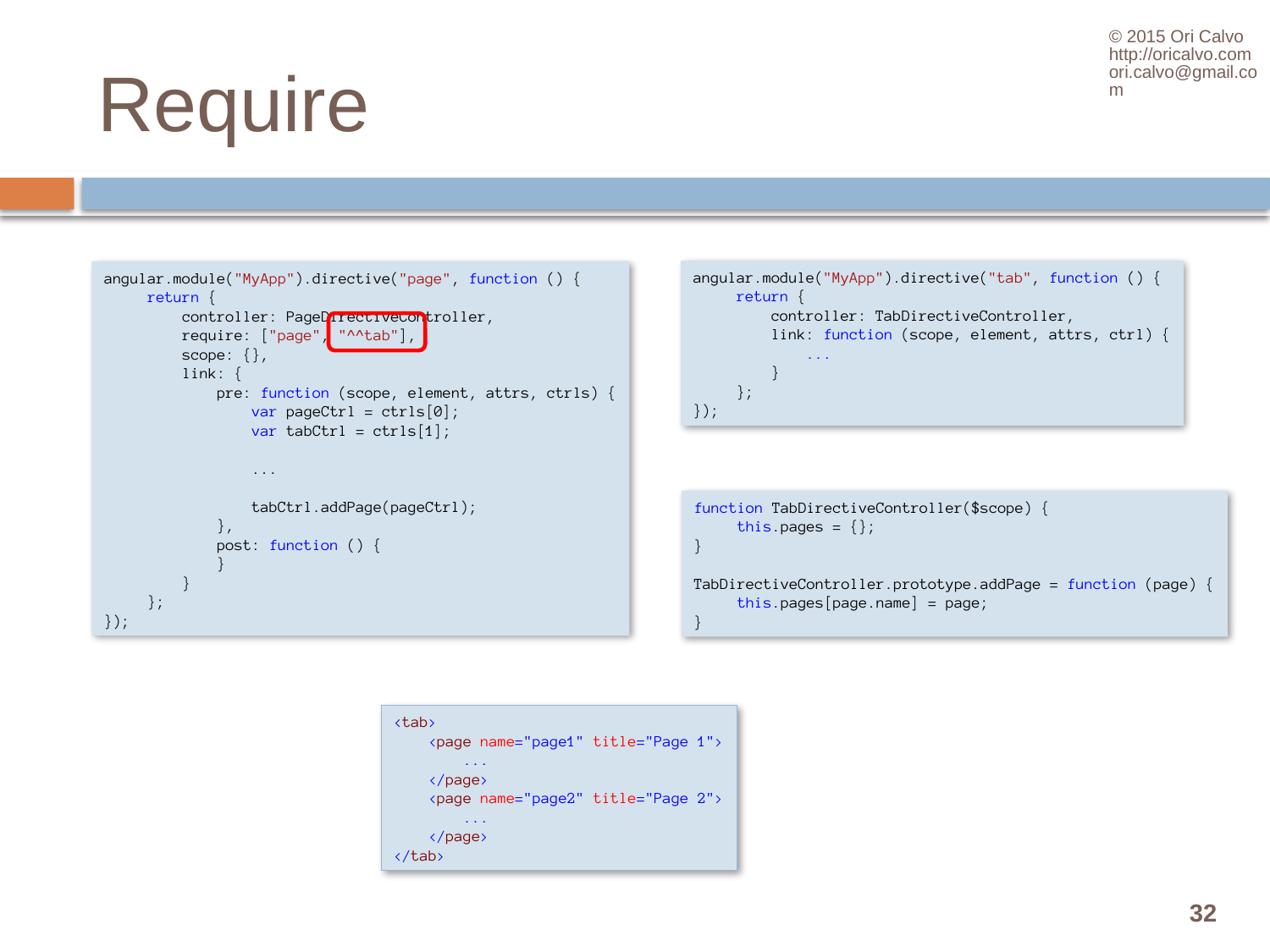

© 2015 Ori Calvo http://oricalvo.com ori.calvo@gmail.com
# Require
angular.module("MyApp").directive("page", function () {
     return {
         controller: PageDirectiveController,
         require: ["page", "^^tab"],
         scope: {},
         link: {
             pre: function (scope, element, attrs, ctrls) {
                 var pageCtrl = ctrls[0];
                 var tabCtrl = ctrls[1];

                 ...

                 tabCtrl.addPage(pageCtrl);
             },
             post: function () {
             }
         }
     };
});
angular.module("MyApp").directive("tab", function () {
     return {
         controller: TabDirectiveController,
         link: function (scope, element, attrs, ctrl) {
             ...
         }
     };
});

function TabDirectiveController($scope) {
     this.pages = {};
}

TabDirectiveController.prototype.addPage = function (page) {
     this.pages[page.name] = page;
}
<tab>
    <page name="page1" title="Page 1">
        ...
    </page>
    <page name="page2" title="Page 2">
        ...
    </page>
</tab>